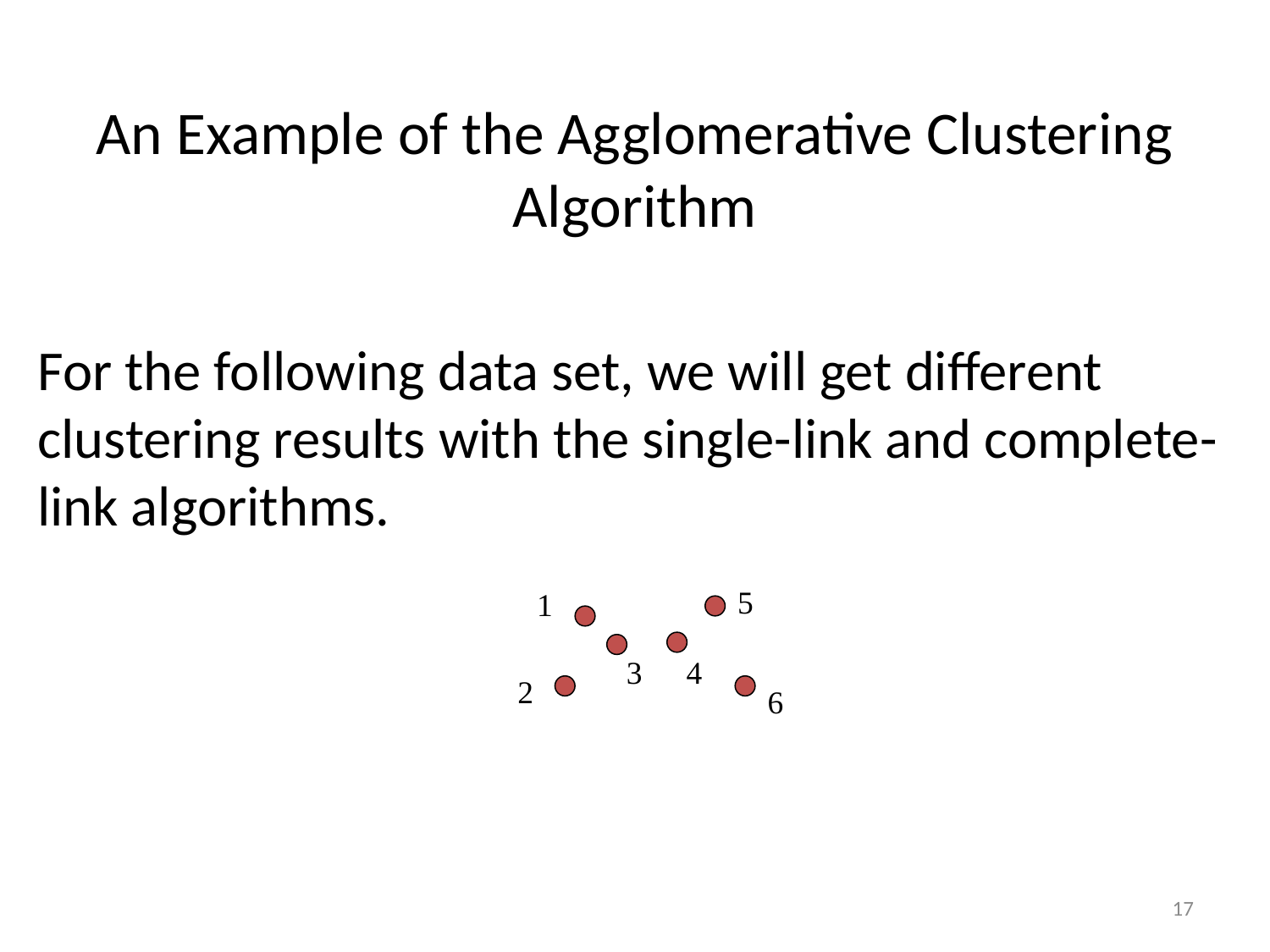

# An Example of the Agglomerative Clustering Algorithm
For the following data set, we will get different clustering results with the single-link and complete-link algorithms.
5
1

3
4
2

6
17